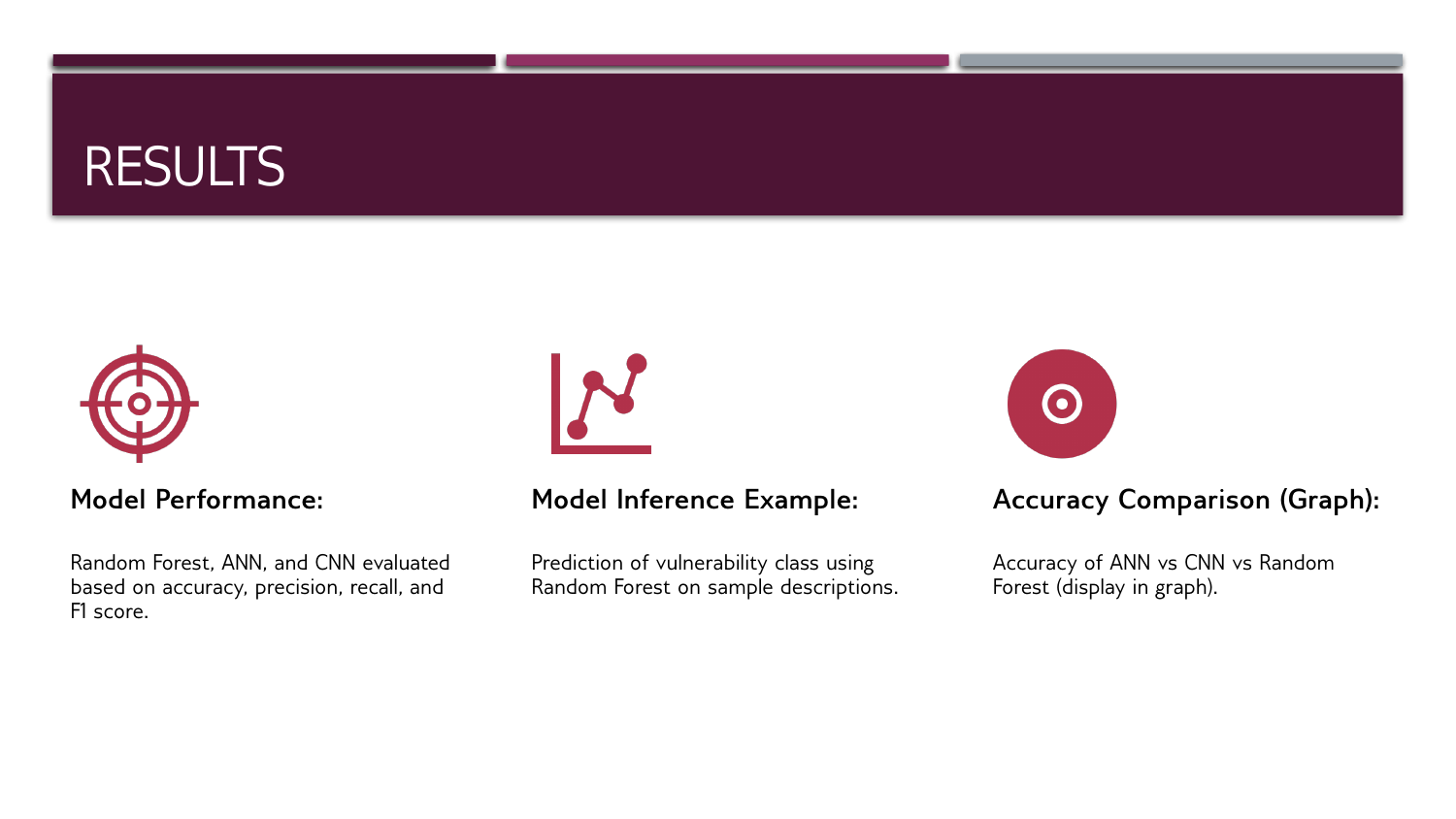

# Results
Model Performance:
Random Forest, ANN, and CNN evaluated based on accuracy, precision, recall, and F1 score.
Model Inference Example:
Prediction of vulnerability class using Random Forest on sample descriptions.
Accuracy Comparison (Graph):
Accuracy of ANN vs CNN vs Random Forest (display in graph).